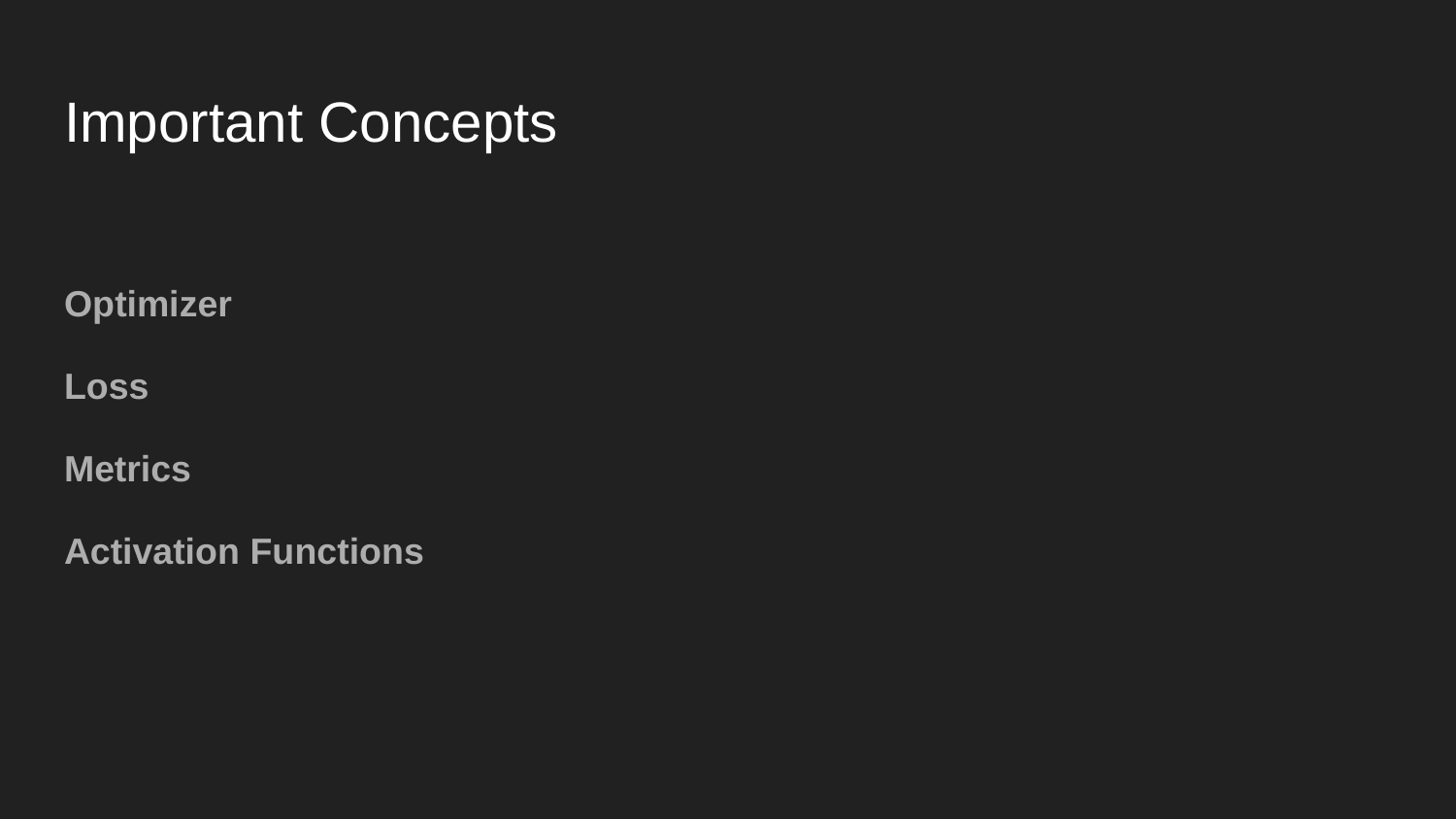

# Important Concepts

Optimizer
Loss
Metrics
Activation Functions